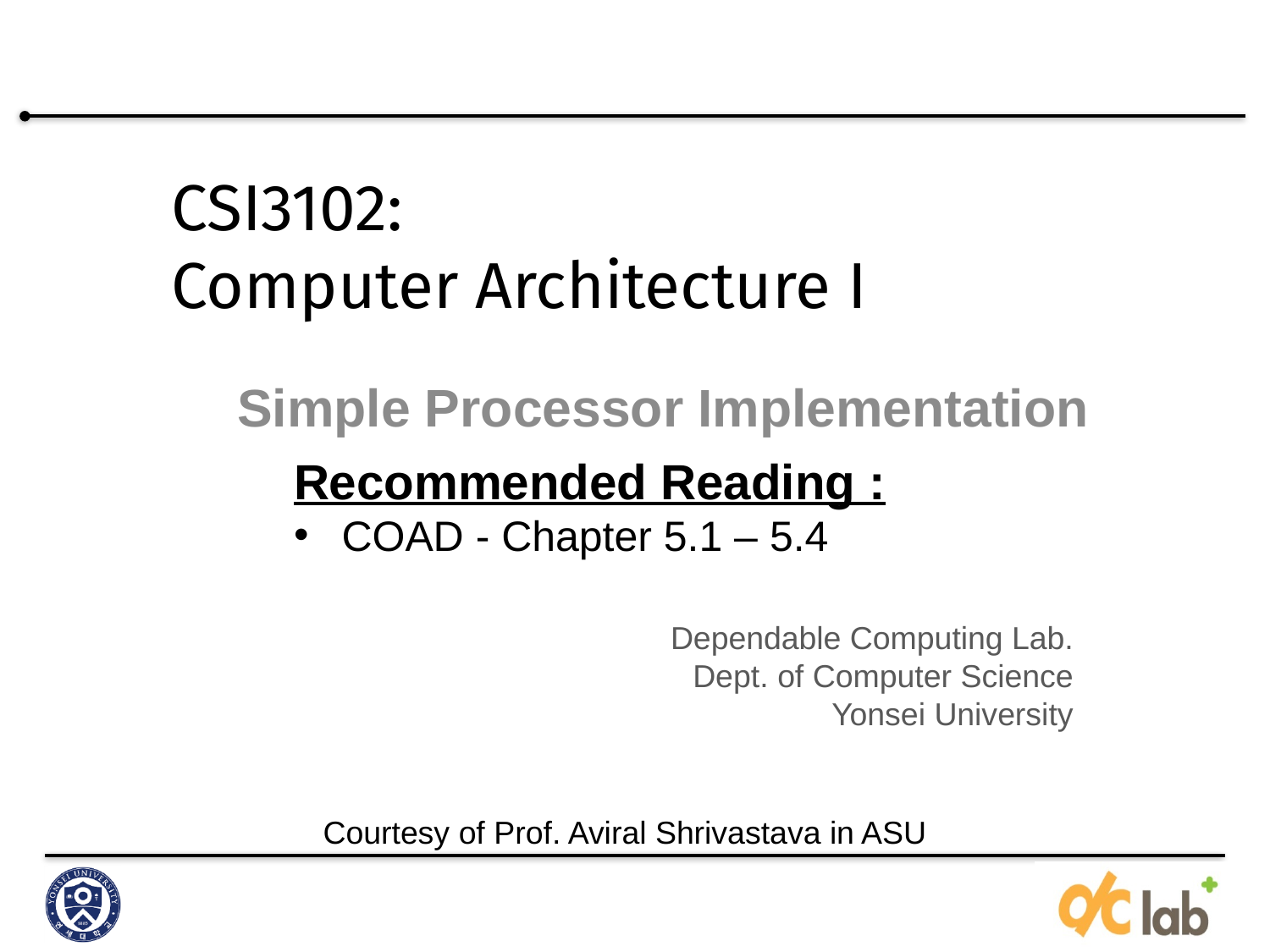

# CSI3102: Computer Architecture I
Simple Processor Implementation
Recommended Reading :
COAD - Chapter 5.1 – 5.4
Courtesy of Prof. Aviral Shrivastava in ASU